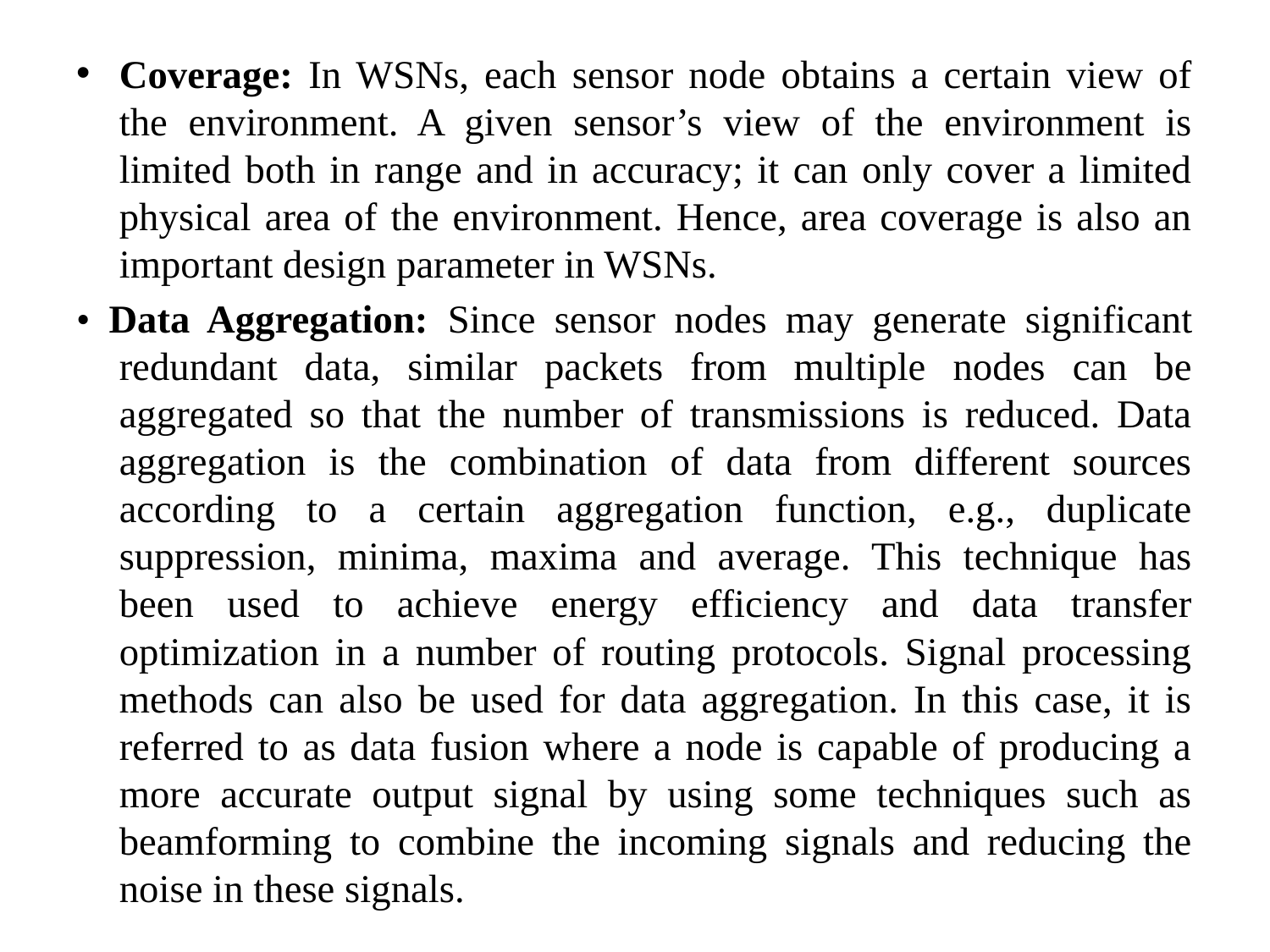

#
Coverage: In WSNs, each sensor node obtains a certain view of the environment. A given sensor’s view of the environment is limited both in range and in accuracy; it can only cover a limited physical area of the environment. Hence, area coverage is also an important design parameter in WSNs.
• Data Aggregation: Since sensor nodes may generate significant redundant data, similar packets from multiple nodes can be aggregated so that the number of transmissions is reduced. Data aggregation is the combination of data from different sources according to a certain aggregation function, e.g., duplicate suppression, minima, maxima and average. This technique has been used to achieve energy efficiency and data transfer optimization in a number of routing protocols. Signal processing methods can also be used for data aggregation. In this case, it is referred to as data fusion where a node is capable of producing a more accurate output signal by using some techniques such as beamforming to combine the incoming signals and reducing the noise in these signals.